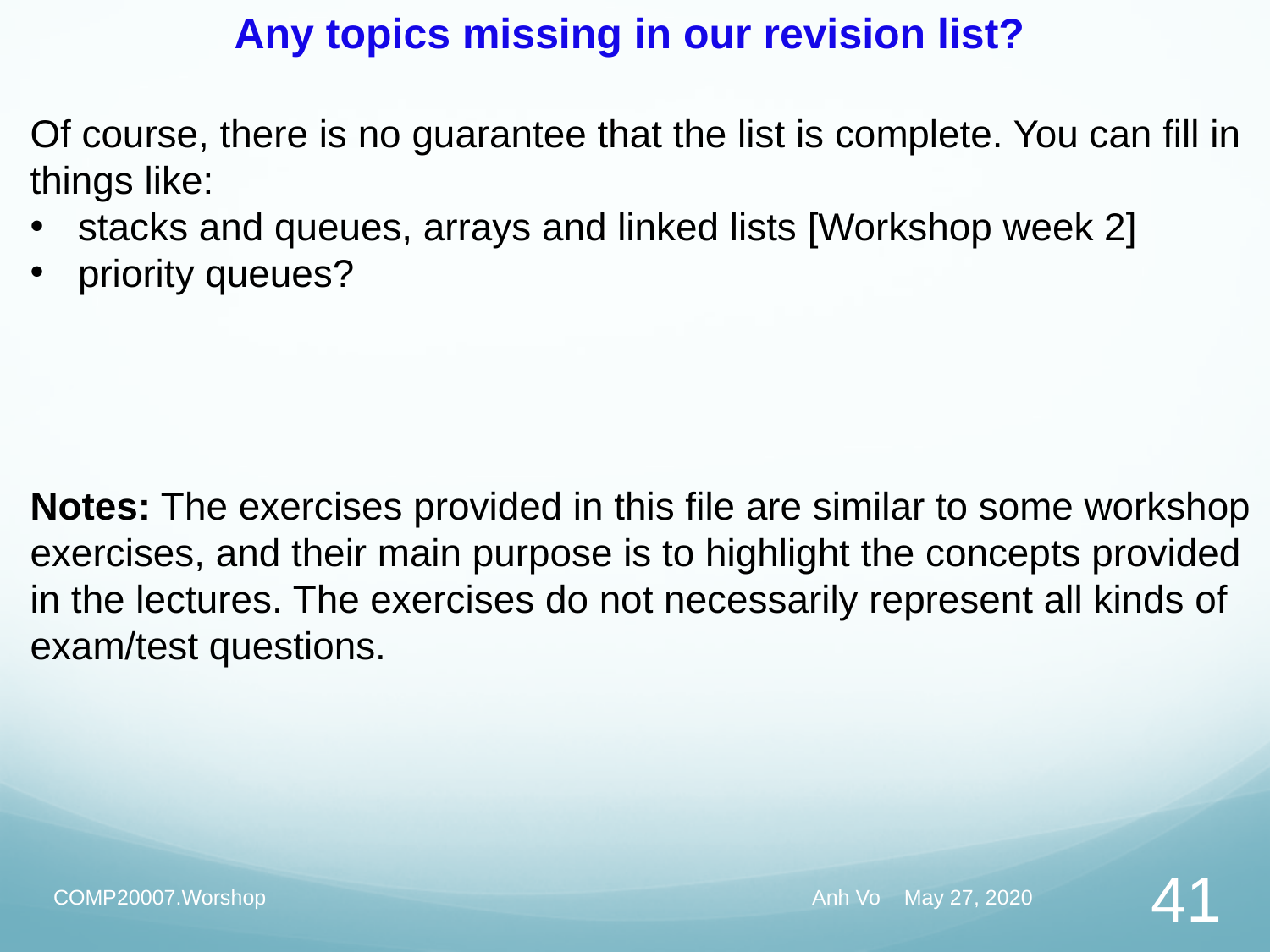

# Any topics missing in our revision list?
Of course, there is no guarantee that the list is complete. You can fill in things like:
stacks and queues, arrays and linked lists [Workshop week 2]
priority queues?

Notes: The exercises provided in this file are similar to some workshop exercises, and their main purpose is to highlight the concepts provided in the lectures. The exercises do not necessarily represent all kinds of exam/test questions.

COMP20007.Worshop
Anh Vo    May 27, 2020
41